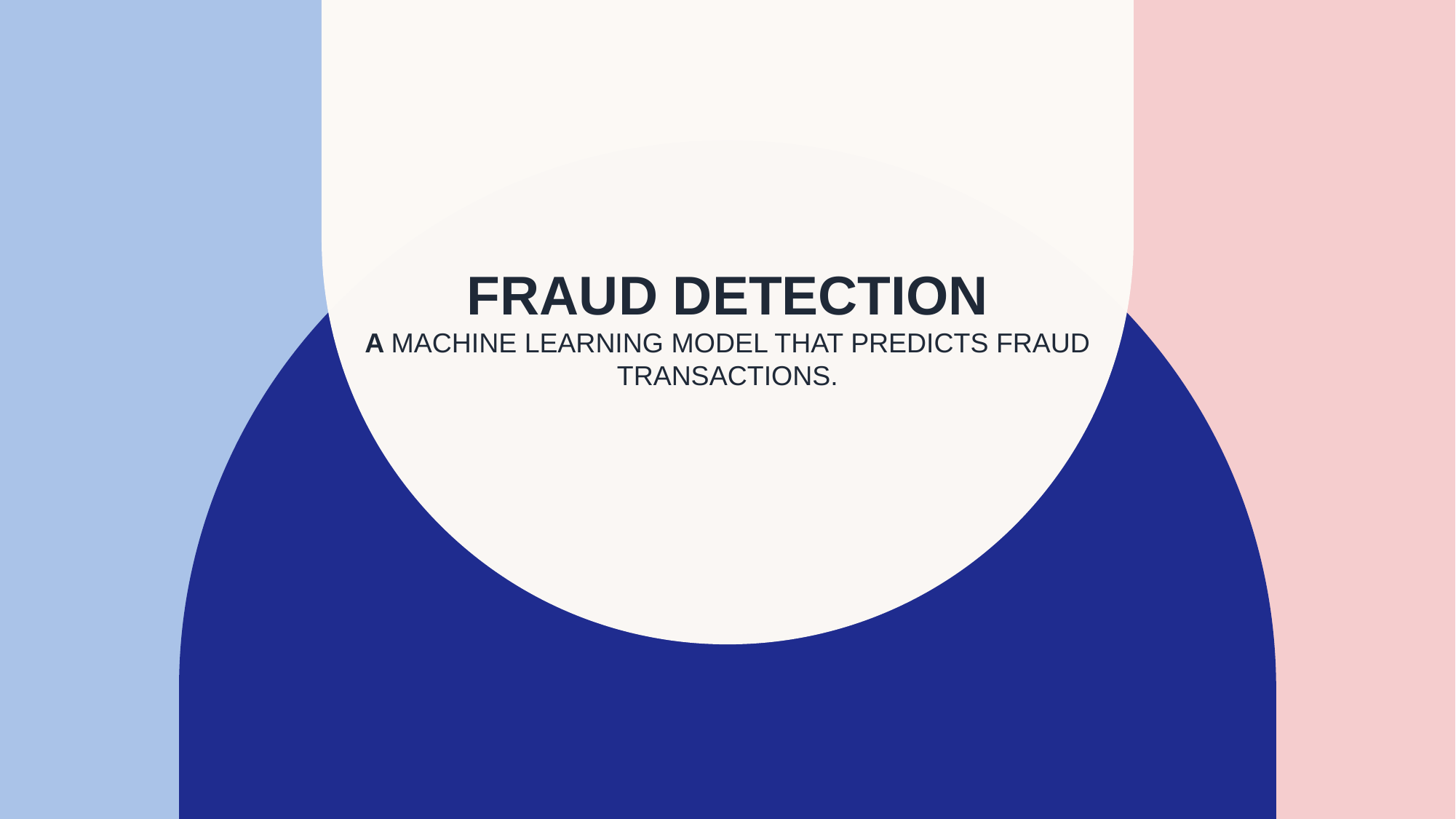

# Fraud Detection a machine learning model that predicts fraud transactions.